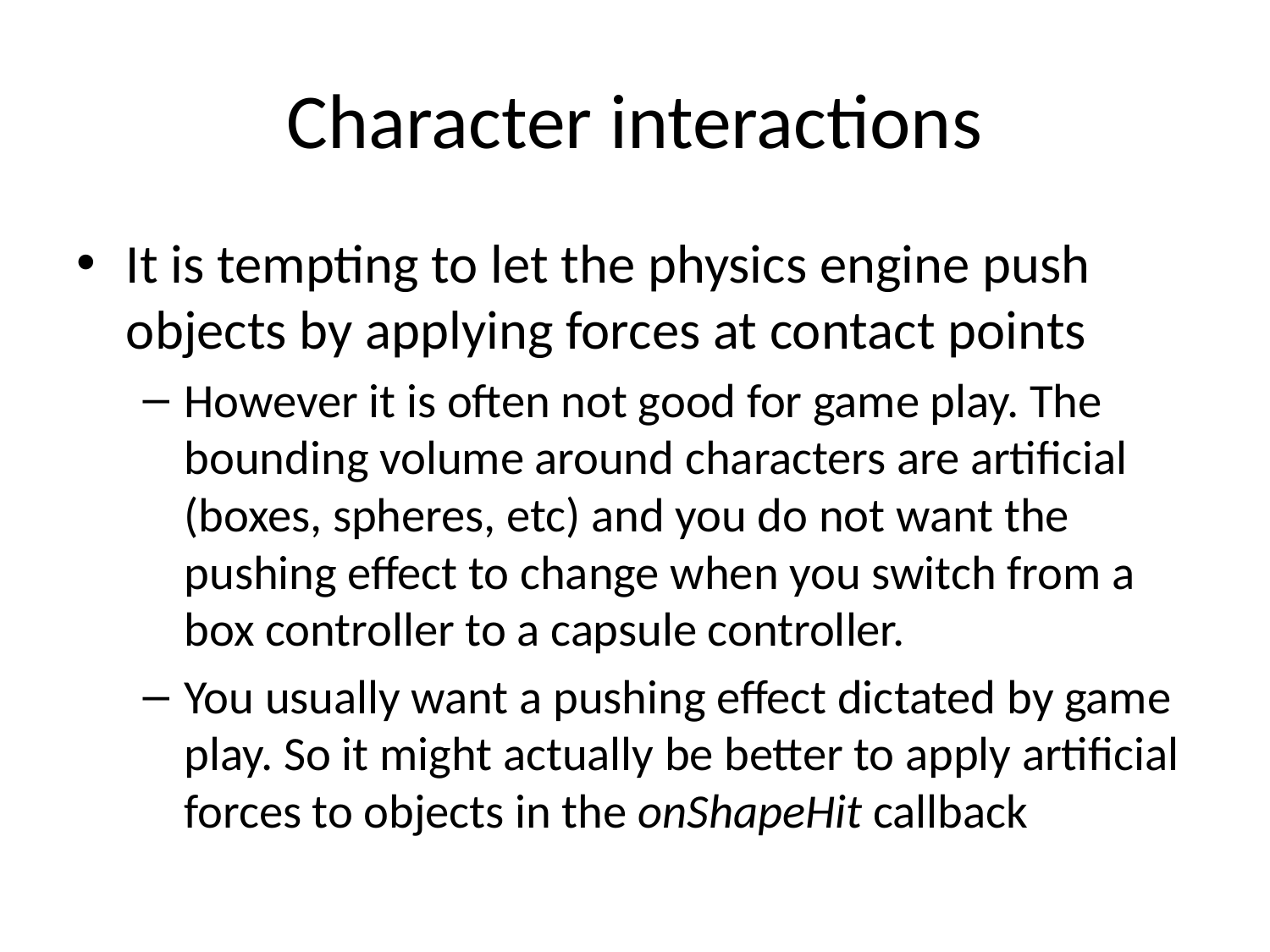

# Character interactions
It is tempting to let the physics engine push objects by applying forces at contact points
However it is often not good for game play. The bounding volume around characters are artificial (boxes, spheres, etc) and you do not want the pushing effect to change when you switch from a box controller to a capsule controller.
You usually want a pushing effect dictated by game play. So it might actually be better to apply artificial forces to objects in the onShapeHit callback